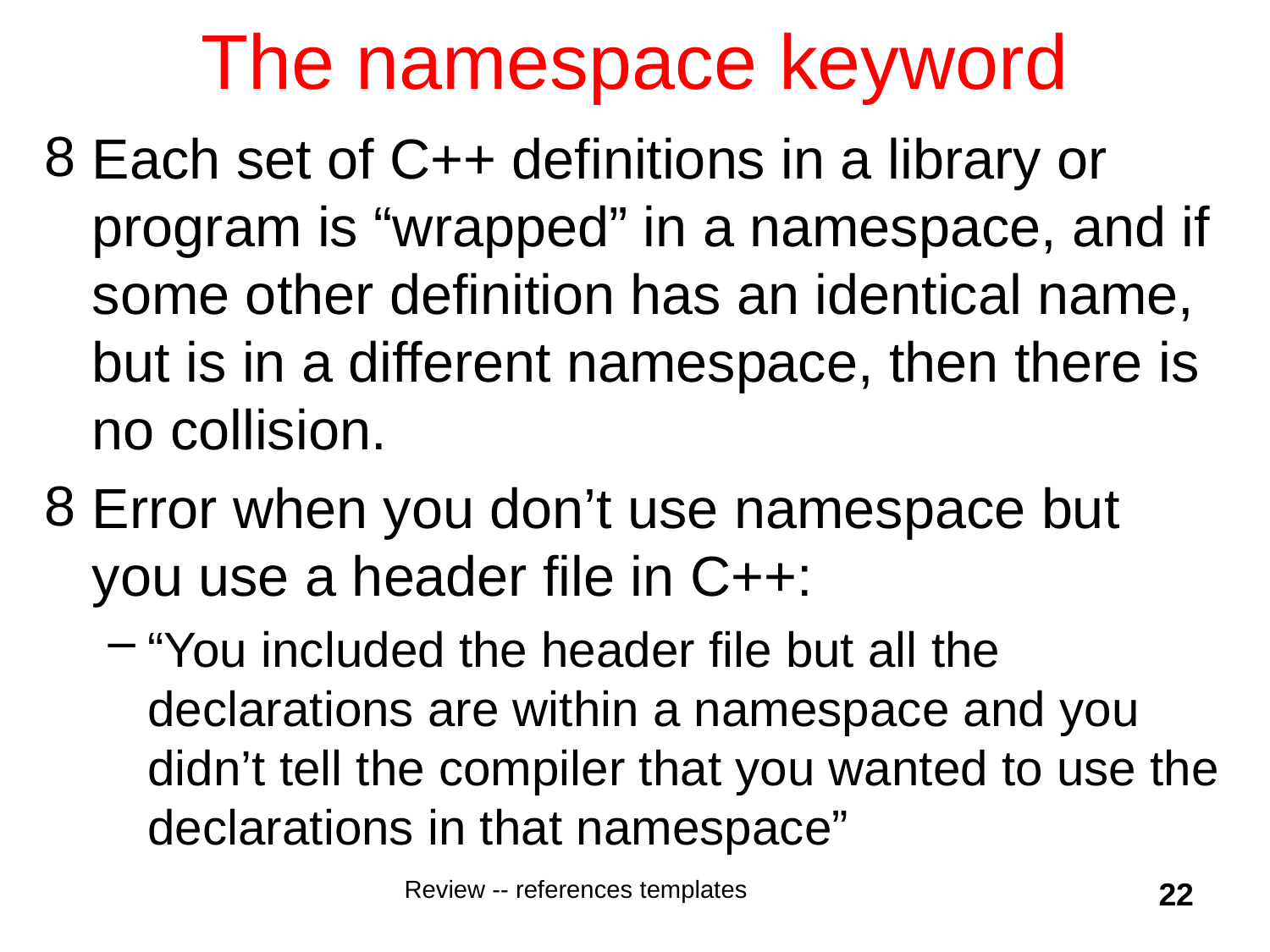

# The namespace keyword
Each set of C++ definitions in a library or program is “wrapped” in a namespace, and if some other definition has an identical name, but is in a different namespace, then there is no collision.
Error when you don’t use namespace but you use a header file in C++:
“You included the header file but all the declarations are within a namespace and you didn’t tell the compiler that you wanted to use the declarations in that namespace”
Review -- references templates
22